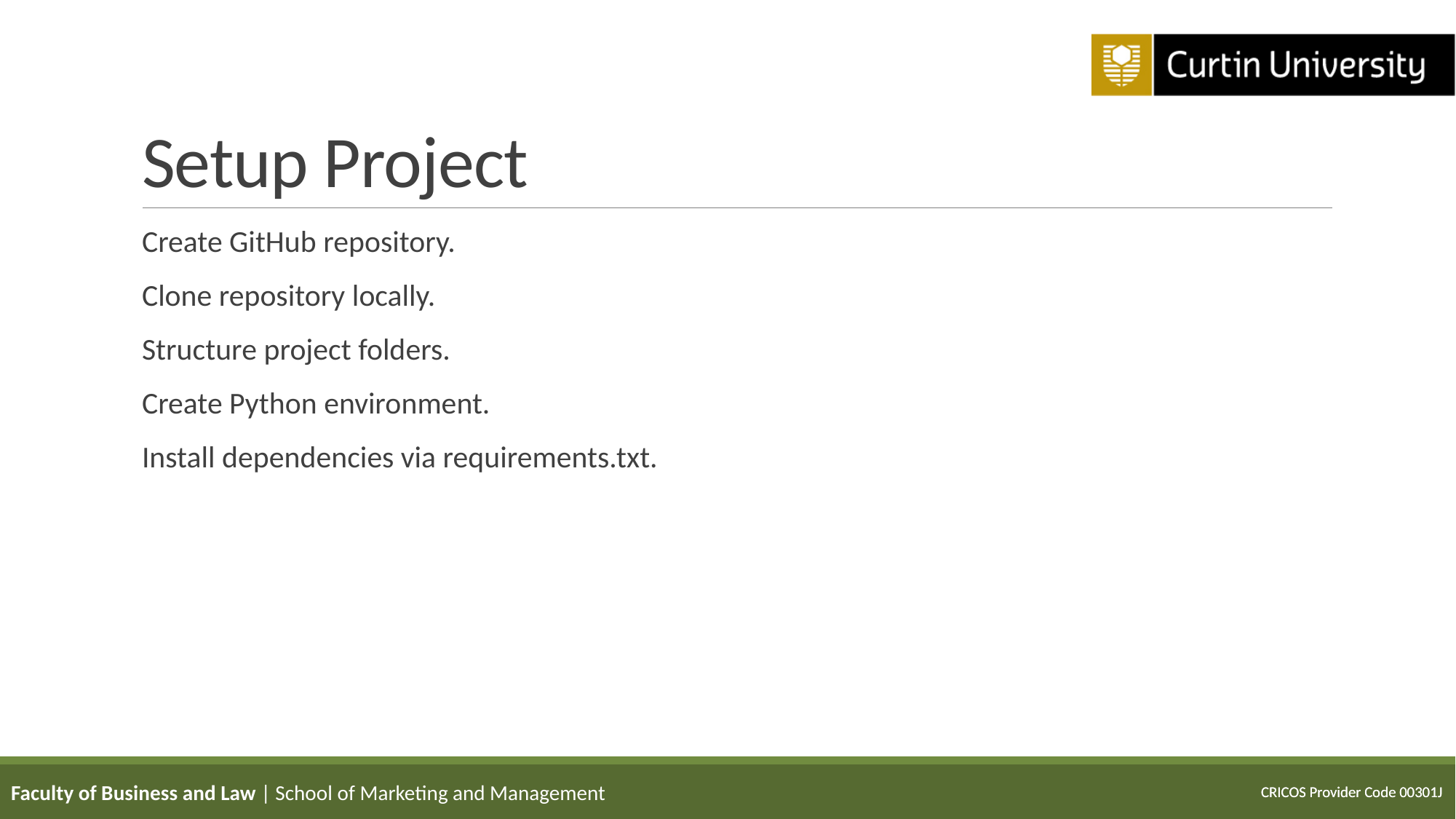

# Setup Project
Create GitHub repository.
Clone repository locally.
Structure project folders.
Create Python environment.
Install dependencies via requirements.txt.
Faculty of Business and Law | School of Marketing and Management